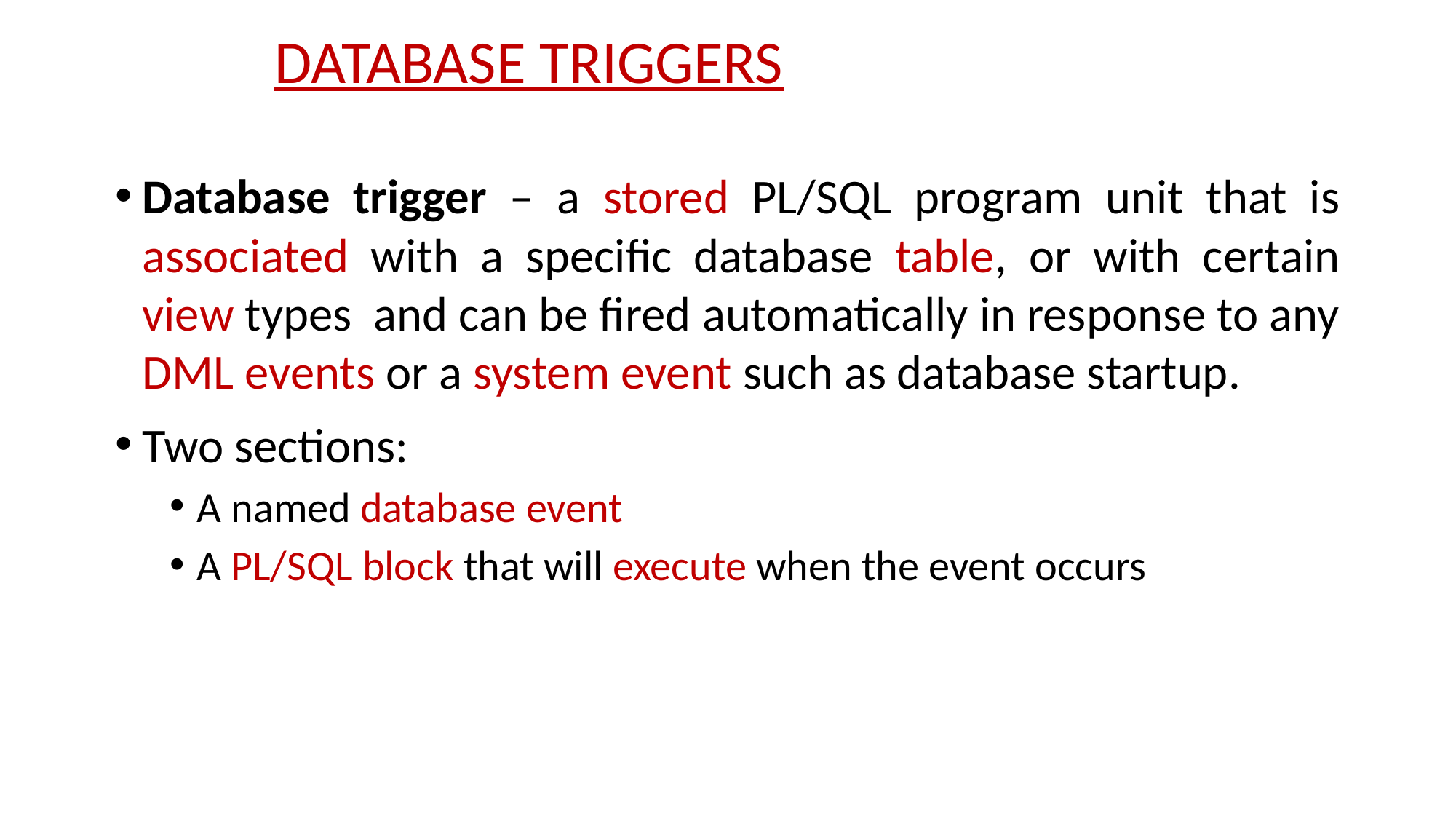

# DATABASE TRIGGERS
Database trigger – a stored PL/SQL program unit that is associated with a specific database table, or with certain view types  and can be fired automatically in response to any DML events or a system event such as database startup.
Two sections:
A named database event
A PL/SQL block that will execute when the event occurs